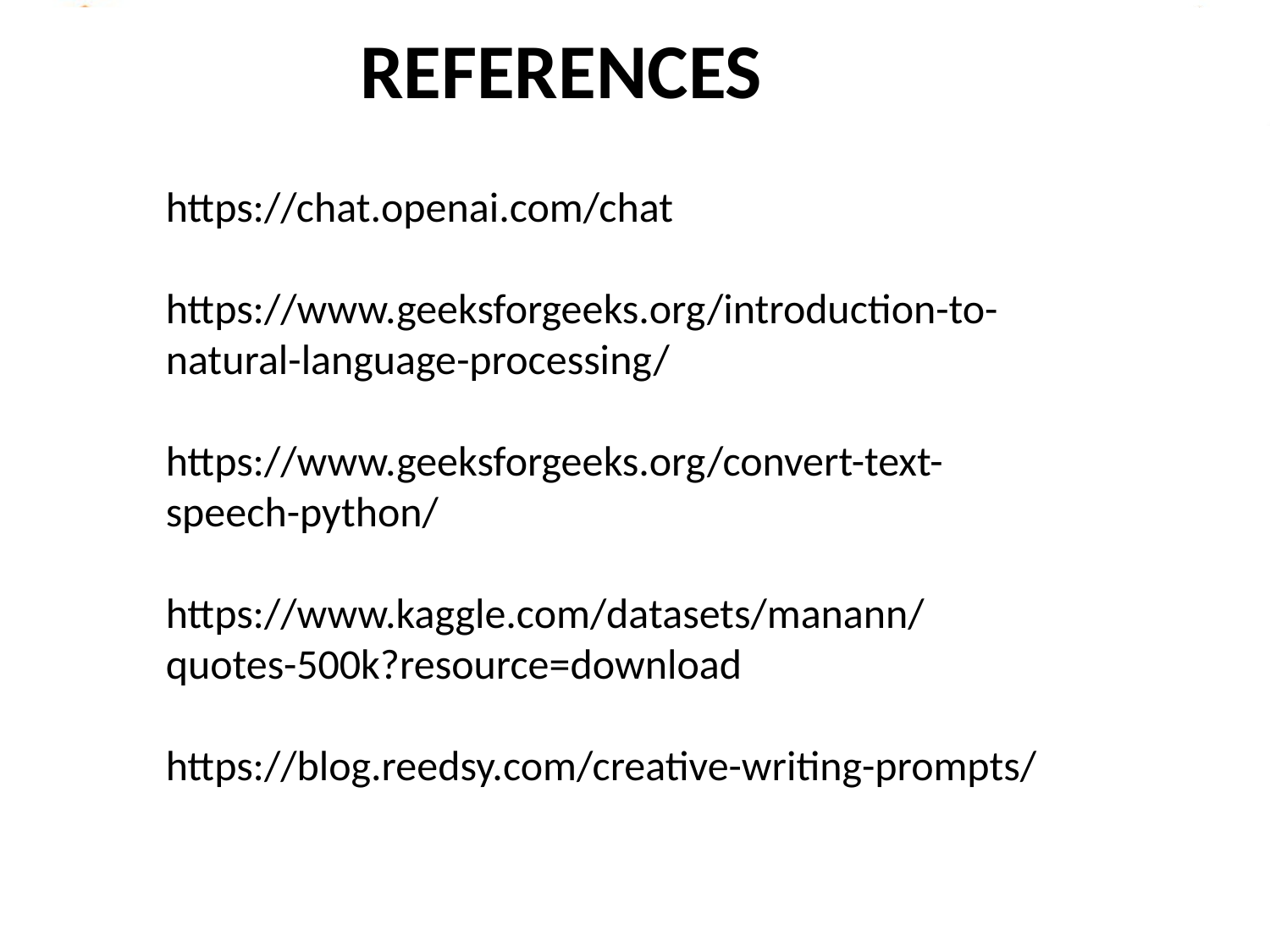

# REFERENCES
https://chat.openai.com/chat

https://www.geeksforgeeks.org/introduction-to-natural-language-processing/

https://www.geeksforgeeks.org/convert-text-speech-python/

https://www.kaggle.com/datasets/manann/quotes-500k?resource=download

https://blog.reedsy.com/creative-writing-prompts/

6